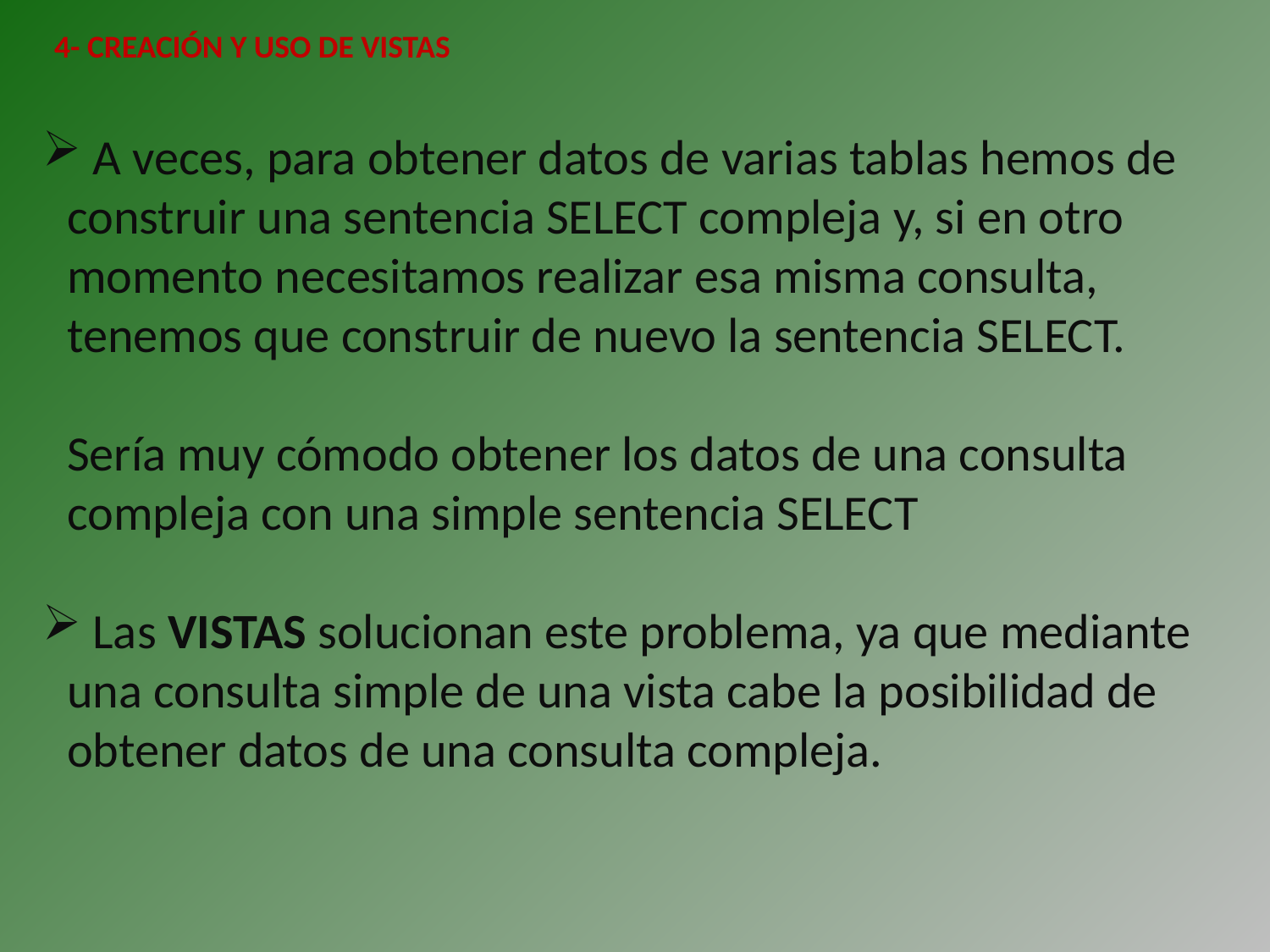

4- CREACIÓN Y USO DE VISTAS
 A veces, para obtener datos de varias tablas hemos de construir una sentencia SELECT compleja y, si en otro momento necesitamos realizar esa misma consulta, tenemos que construir de nuevo la sentencia SELECT.

	Sería muy cómodo obtener los datos de una consulta compleja con una simple sentencia SELECT

 Las VISTAS solucionan este problema, ya que mediante una consulta simple de una vista cabe la posibilidad de obtener datos de una consulta compleja.